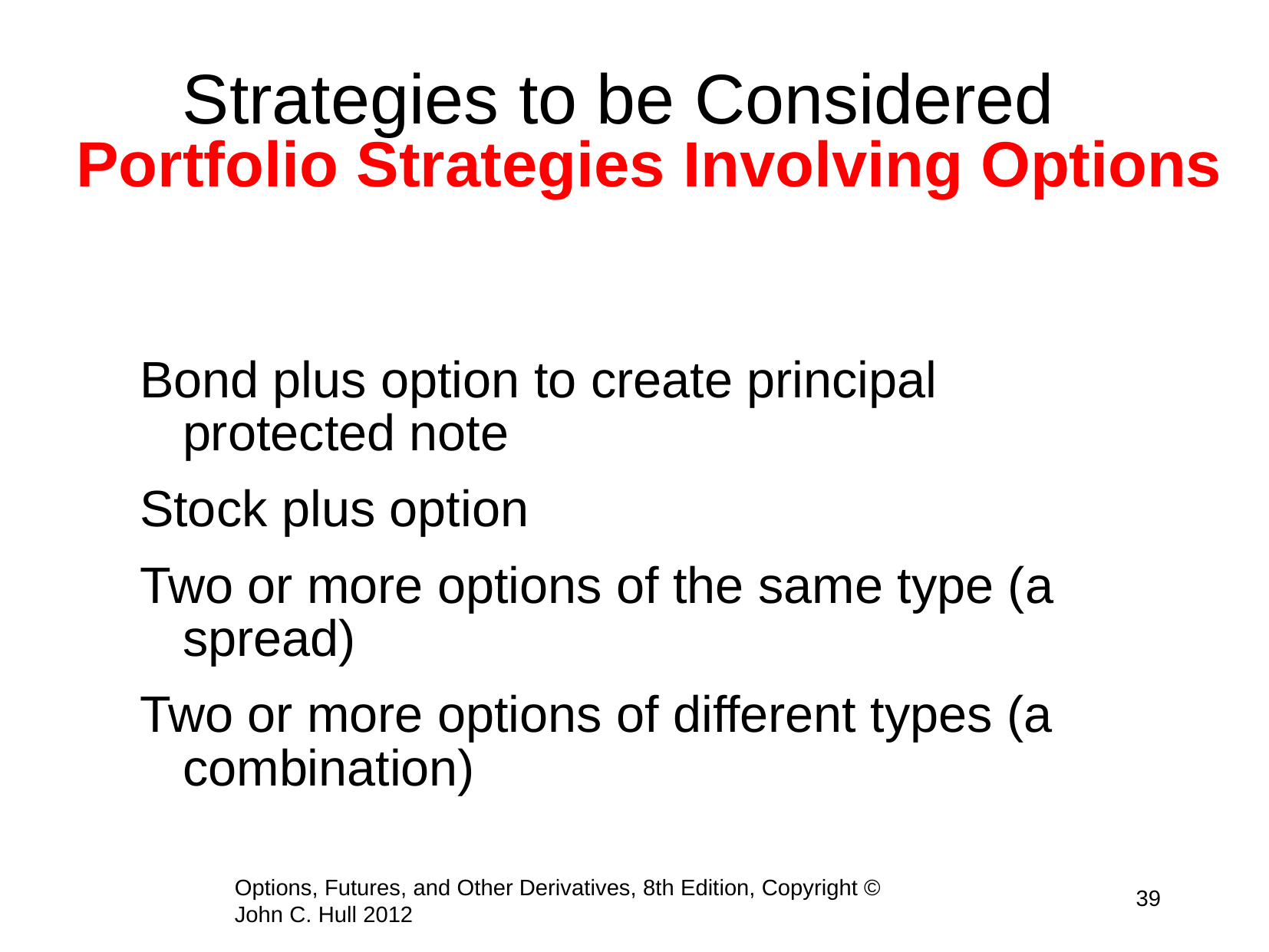

# Strategies to be Considered
Portfolio Strategies Involving Options

Bond plus option to create principal protected note
Stock plus option
Two or more options of the same type (a spread)
Two or more options of different types (a combination)
Options, Futures, and Other Derivatives, 8th Edition, Copyright © John C. Hull 2012
39